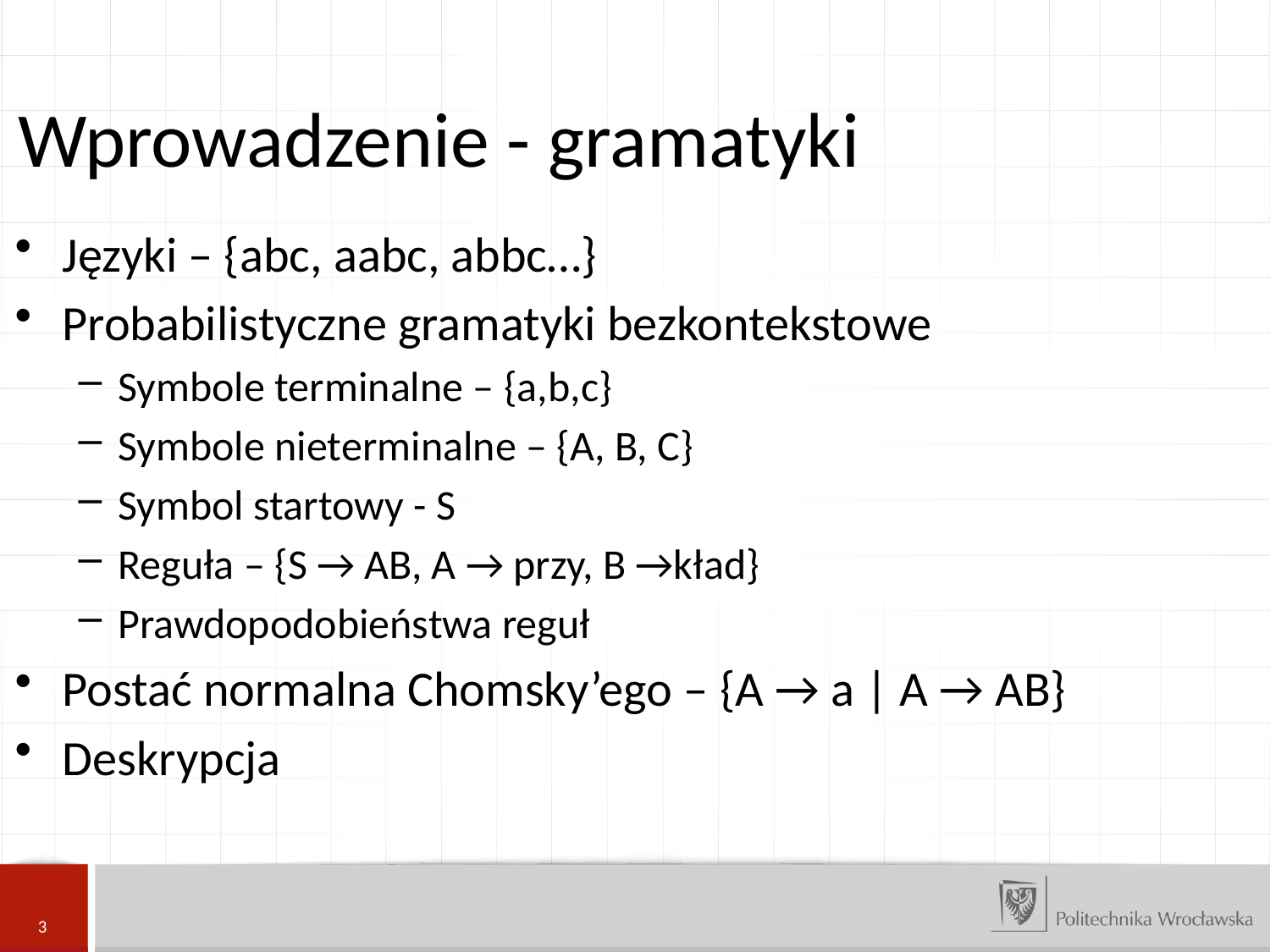

Wprowadzenie - gramatyki
Języki – {abc, aabc, abbc…}
Probabilistyczne gramatyki bezkontekstowe
Symbole terminalne – {a,b,c}
Symbole nieterminalne – {A, B, C}
Symbol startowy - S
Reguła – {S → AB, A → przy, B →kład}
Prawdopodobieństwa reguł
Postać normalna Chomsky’ego – {A → a | A → AB}
Deskrypcja